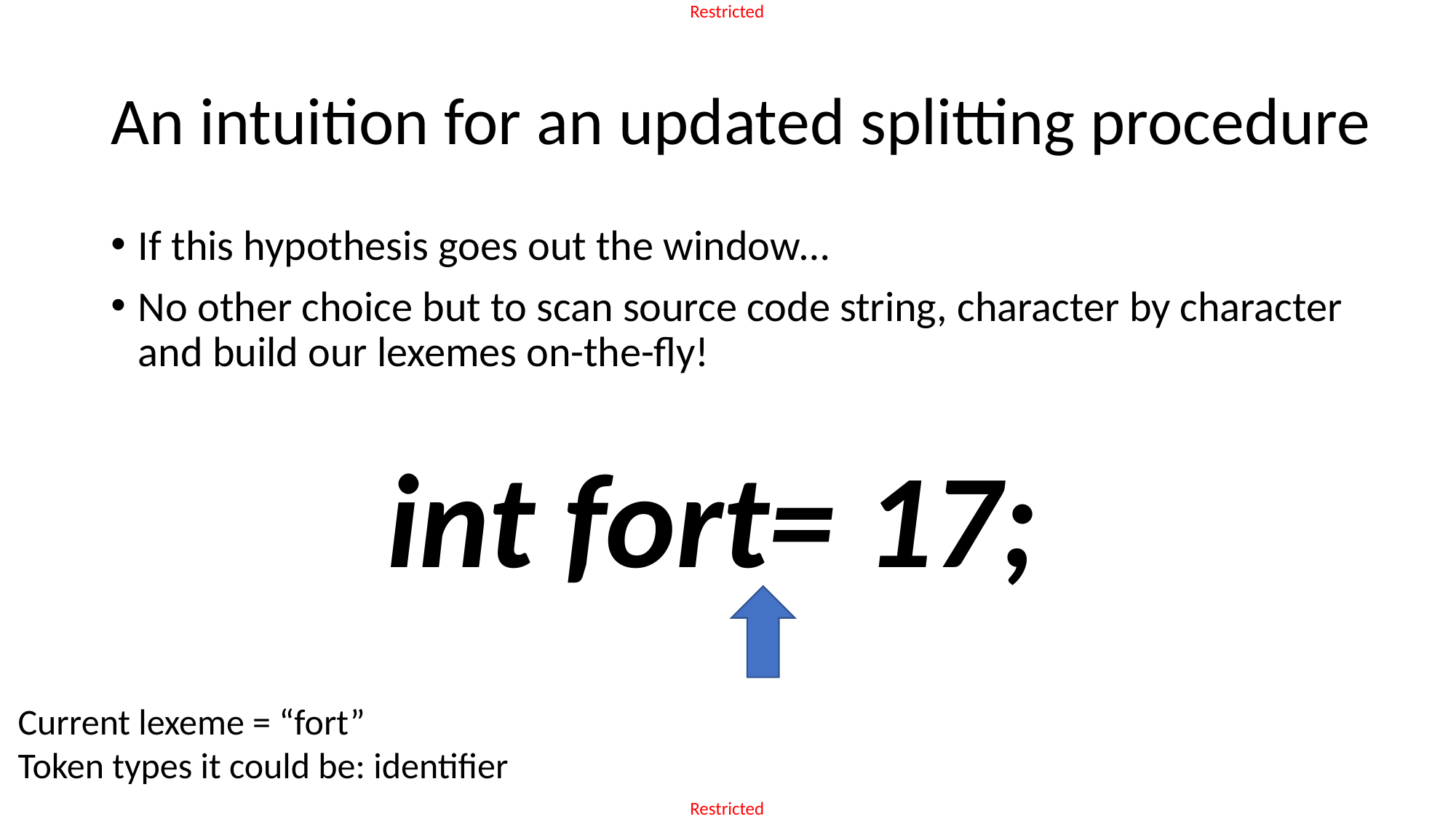

# An intuition for an updated splitting procedure
If this hypothesis goes out the window…
No other choice but to scan source code string, character by character and build our lexemes on-the-fly!

int fort= 17;

Current lexeme = “fort”
Token types it could be: identifier